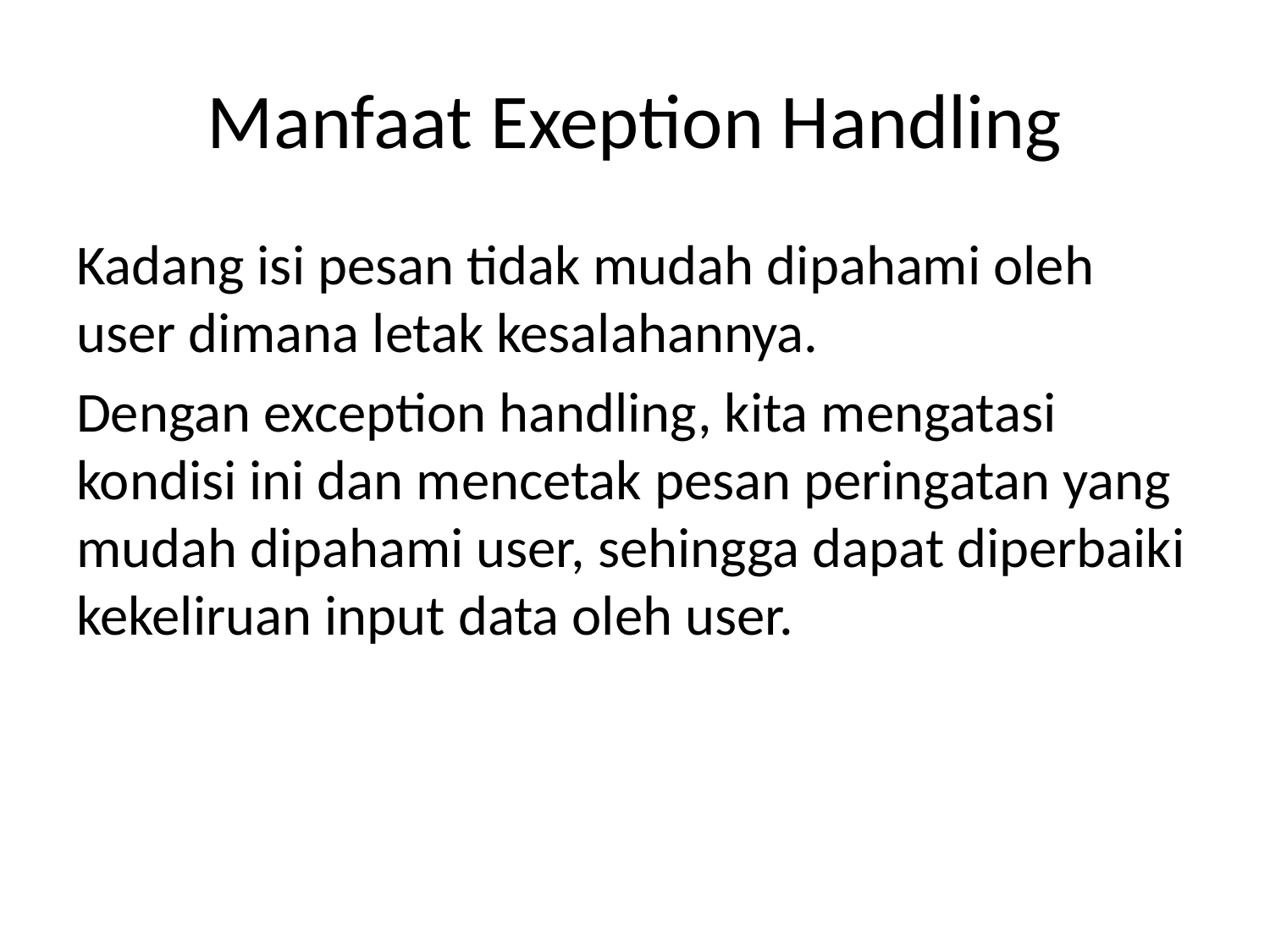

# Manfaat Exeption Handling
Kadang isi pesan tidak mudah dipahami oleh user dimana letak kesalahannya.
Dengan exception handling, kita mengatasi kondisi ini dan mencetak pesan peringatan yang mudah dipahami user, sehingga dapat diperbaiki kekeliruan input data oleh user.